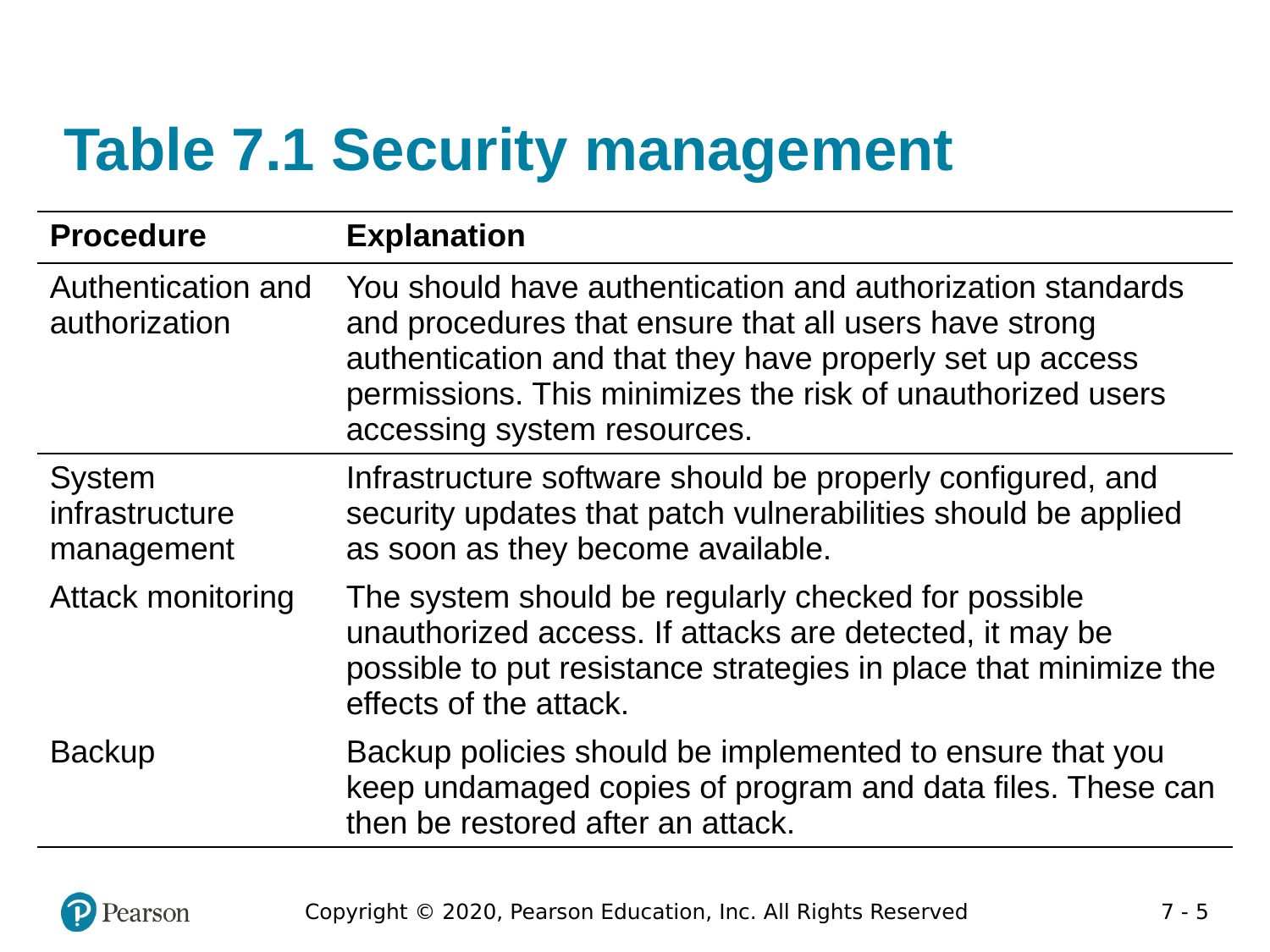

# Table 7.1 Security management
| Procedure | Explanation |
| --- | --- |
| Authentication and authorization | You should have authentication and authorization standards and procedures that ensure that all users have strong authentication and that they have properly set up access permissions. This minimizes the risk of unauthorized users accessing system resources. |
| System infrastructure management | Infrastructure software should be properly configured, and security updates that patch vulnerabilities should be applied as soon as they become available. |
| Attack monitoring | The system should be regularly checked for possible unauthorized access. If attacks are detected, it may be possible to put resistance strategies in place that minimize the effects of the attack. |
| Backup | Backup policies should be implemented to ensure that you keep undamaged copies of program and data files. These can then be restored after an attack. |